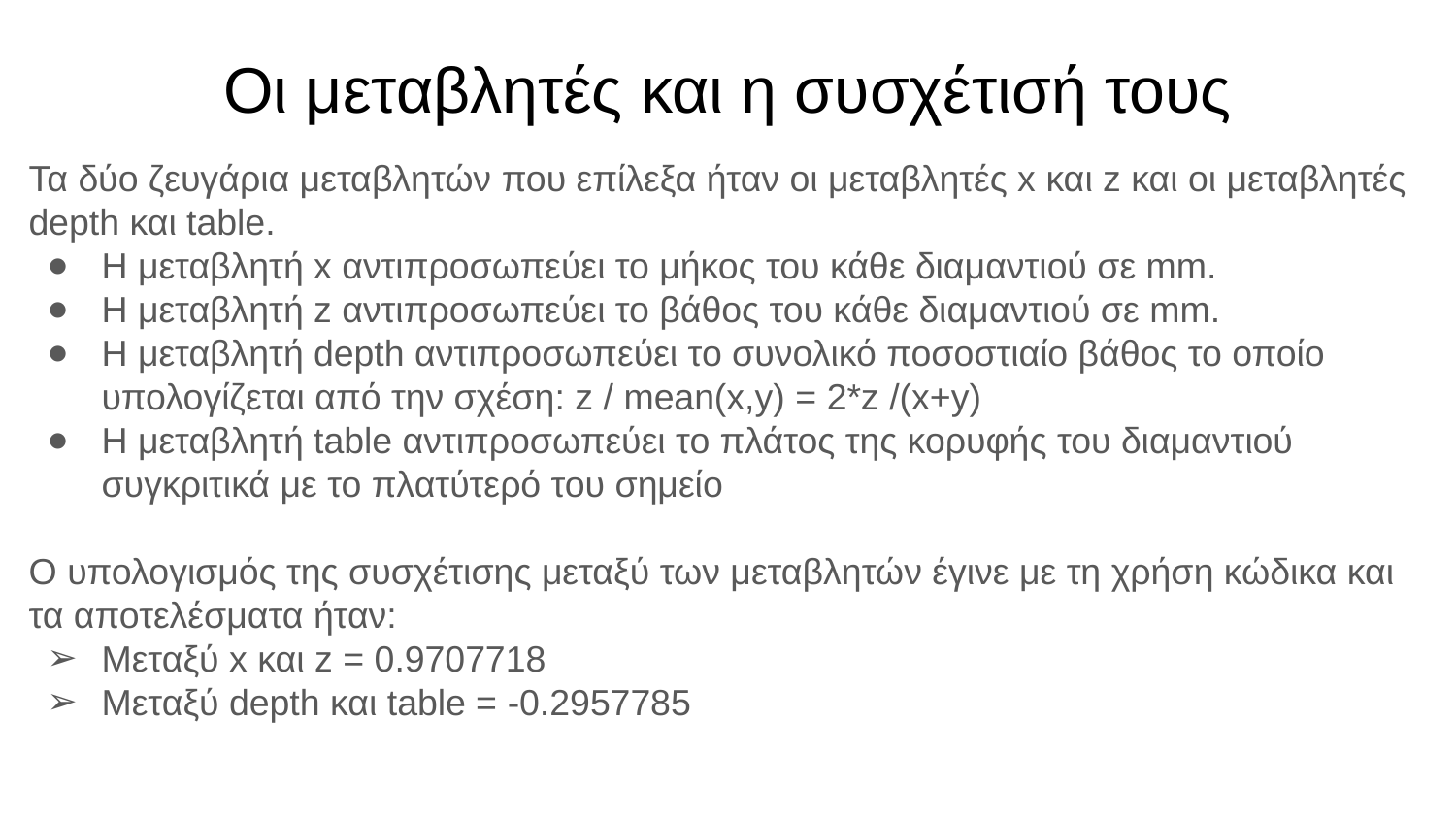

# Οι μεταβλητές και η συσχέτισή τους
Τα δύο ζευγάρια μεταβλητών που επίλεξα ήταν οι μεταβλητές x και z και οι μεταβλητές depth και table.
Η μεταβλητή x αντιπροσωπεύει το μήκος του κάθε διαμαντιού σε mm.
Η μεταβλητή z αντιπροσωπεύει το βάθος του κάθε διαμαντιού σε mm.
Η μεταβλητή depth αντιπροσωπεύει το συνολικό ποσοστιαίο βάθος το οποίο υπολογίζεται από την σχέση: z / mean(x,y) = 2*z /(x+y)
Η μεταβλητή table αντιπροσωπεύει το πλάτος της κορυφής του διαμαντιού συγκριτικά με το πλατύτερό του σημείο

Ο υπολογισμός της συσχέτισης μεταξύ των μεταβλητών έγινε με τη χρήση κώδικα και τα αποτελέσματα ήταν:
Μεταξύ x και z = 0.9707718
Μεταξύ depth και table = -0.2957785